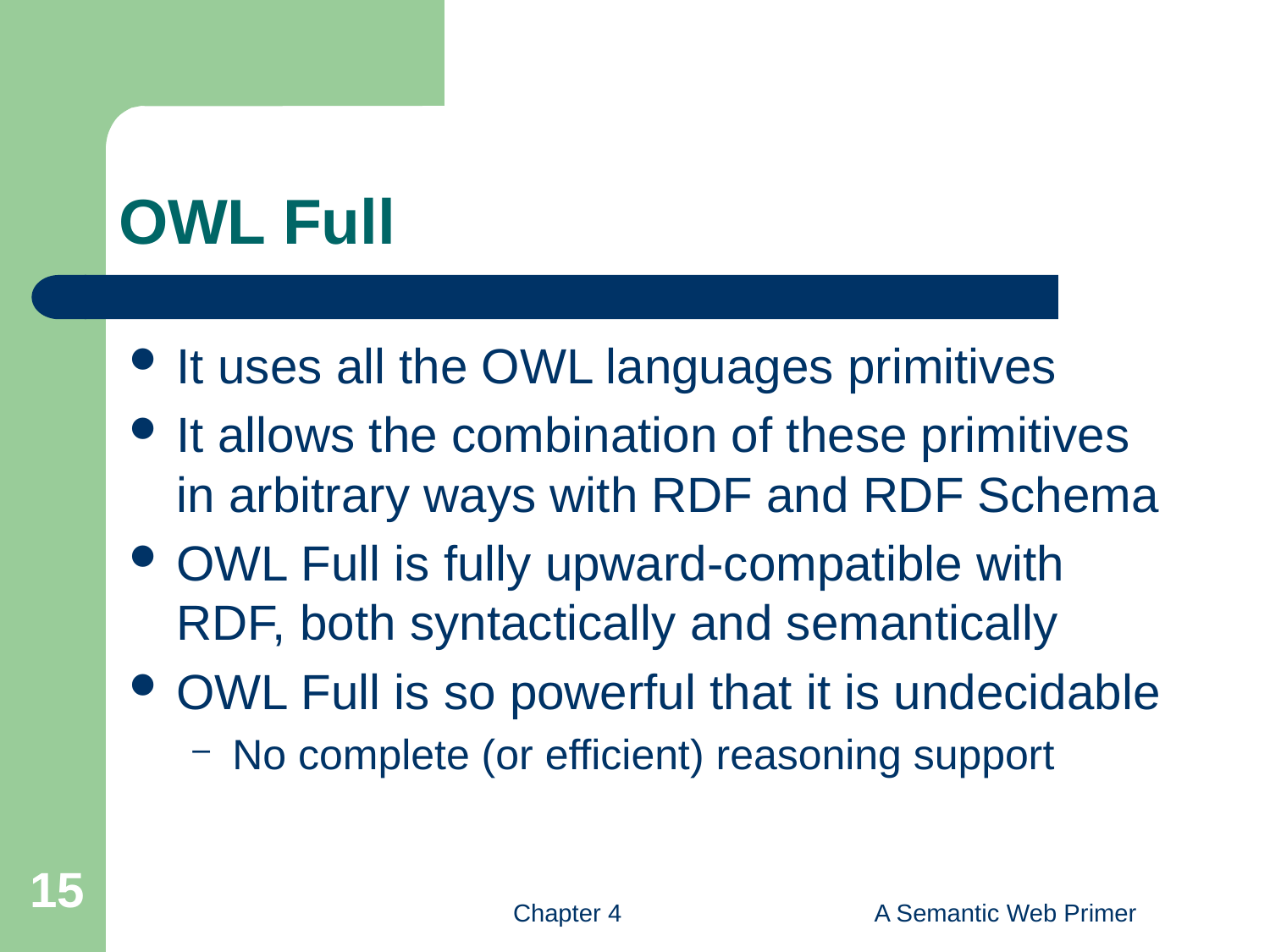

# OWL Full
It uses all the OWL languages primitives
It allows the combination of these primitives in arbitrary ways with RDF and RDF Schema
OWL Full is fully upward-compatible with RDF, both syntactically and semantically
OWL Full is so powerful that it is undecidable
No complete (or efficient) reasoning support
15
Chapter 4
A Semantic Web Primer